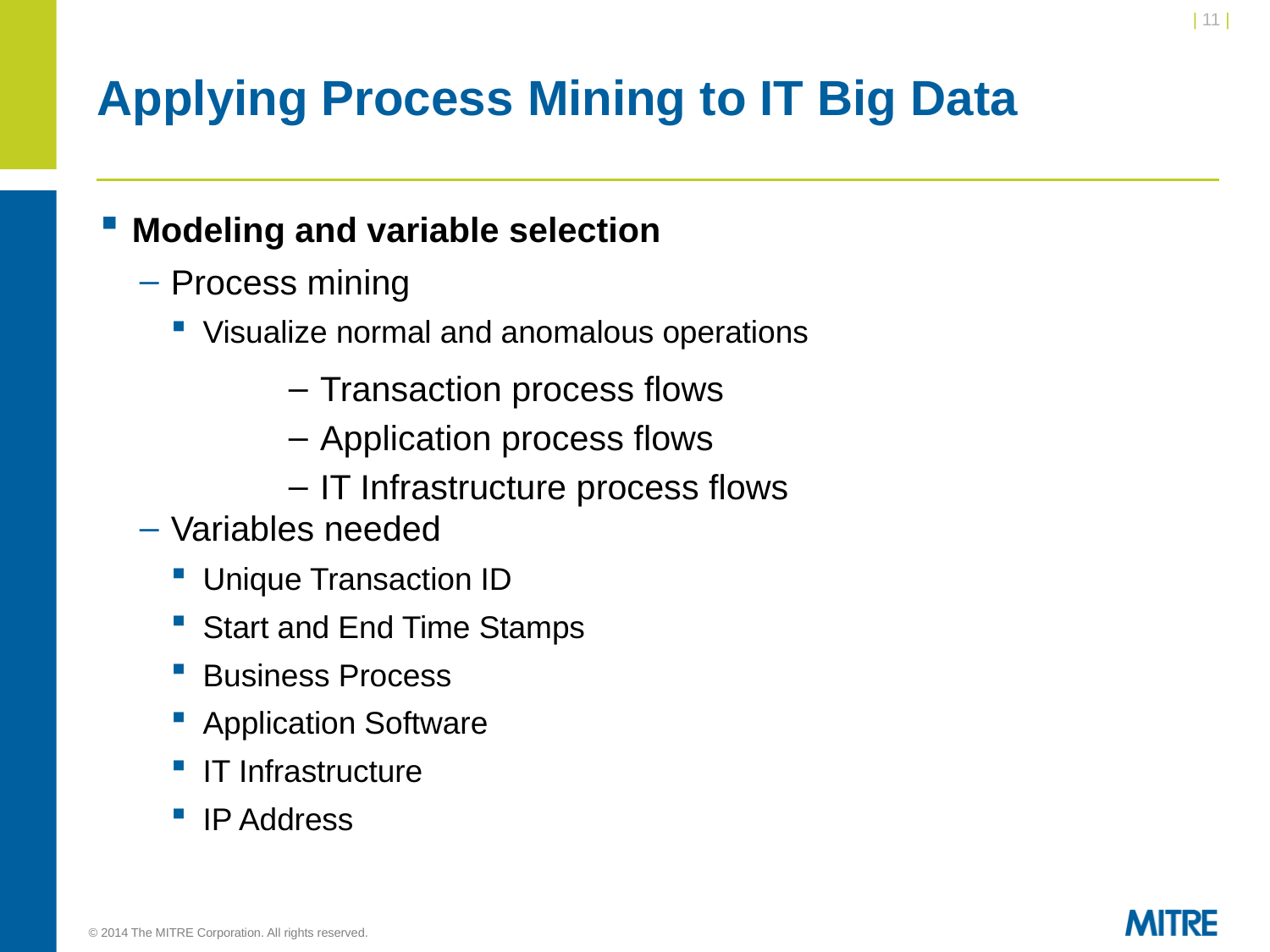

| 11 |
# Applying Process Mining to IT Big Data
Modeling and variable selection
Process mining
Visualize normal and anomalous operations
Transaction process flows
Application process flows
IT Infrastructure process flows
Variables needed
Unique Transaction ID
Start and End Time Stamps
Business Process
Application Software
IT Infrastructure
IP Address

© 2014 The MITRE Corporation. All rights reserved.